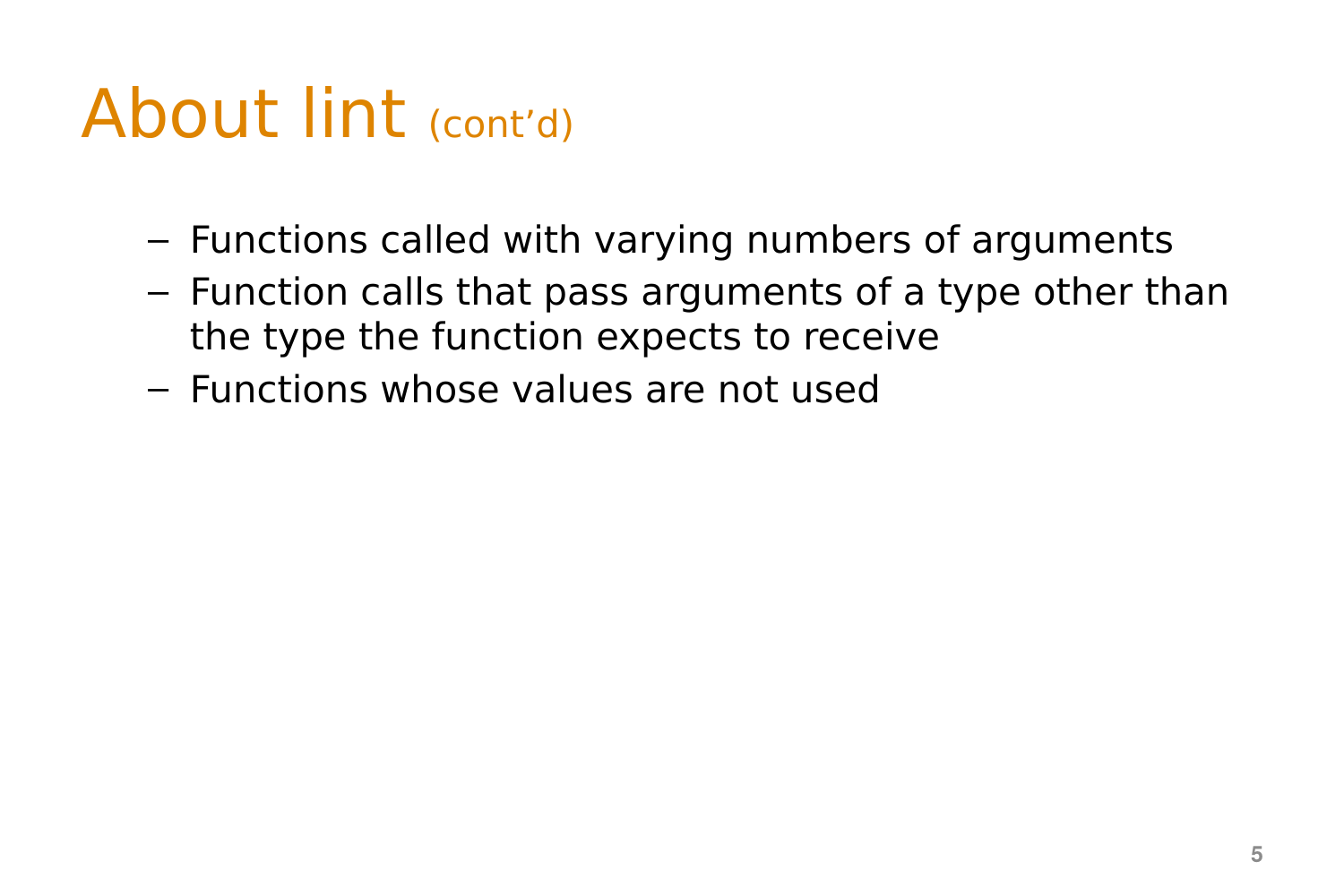

# About lint (cont’d)
Functions called with varying numbers of arguments
Function calls that pass arguments of a type other than the type the function expects to receive
Functions whose values are not used

5